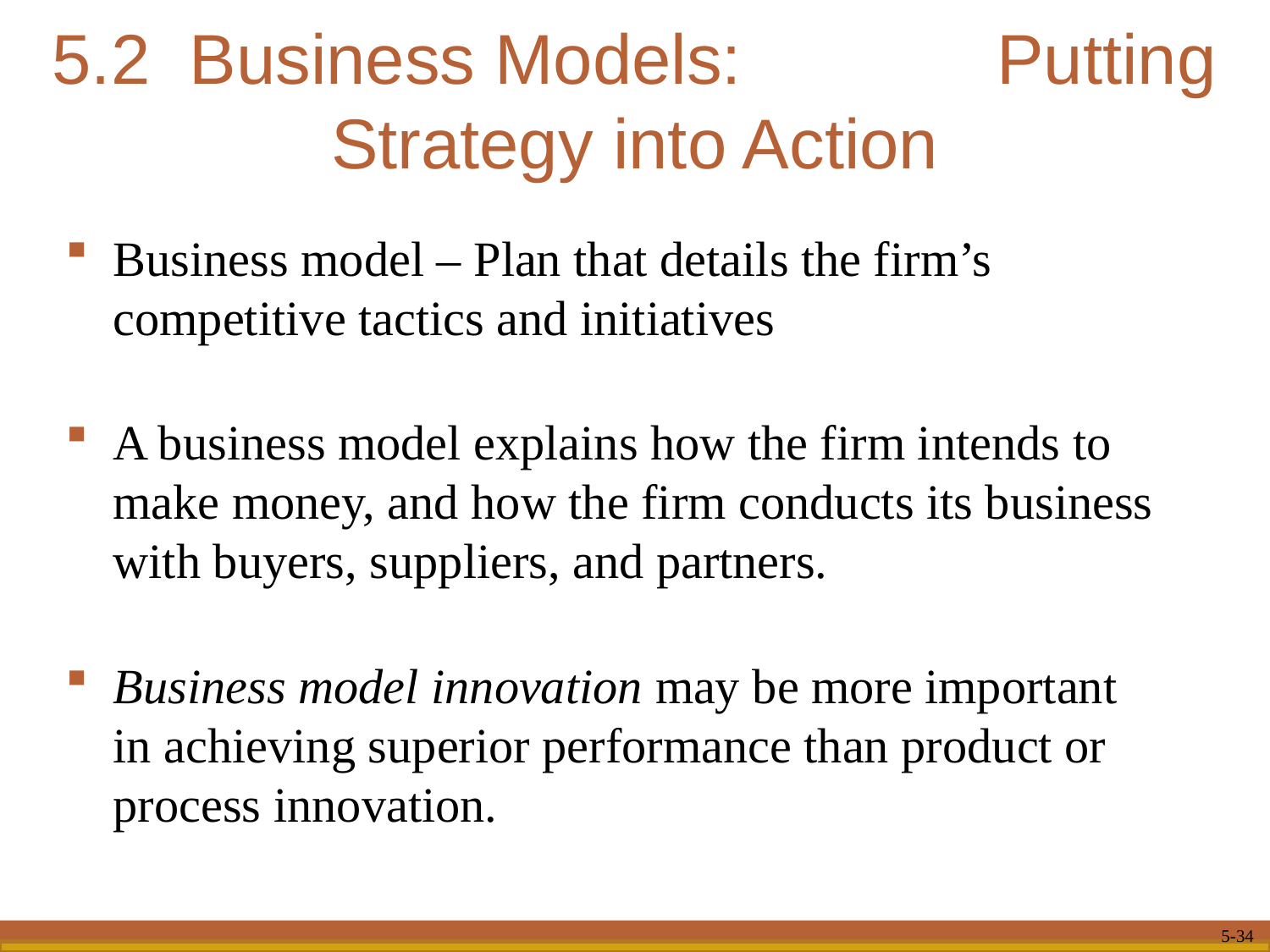

# 5.2  Business Models:             Putting Strategy into Action
Business model – Plan that details the firm’s competitive tactics and initiatives

A business model explains how the firm intends to    make money, and how the firm conducts its business     with buyers, suppliers, and partners.

Business model innovation may be more important      in achieving superior performance than product or process innovation.